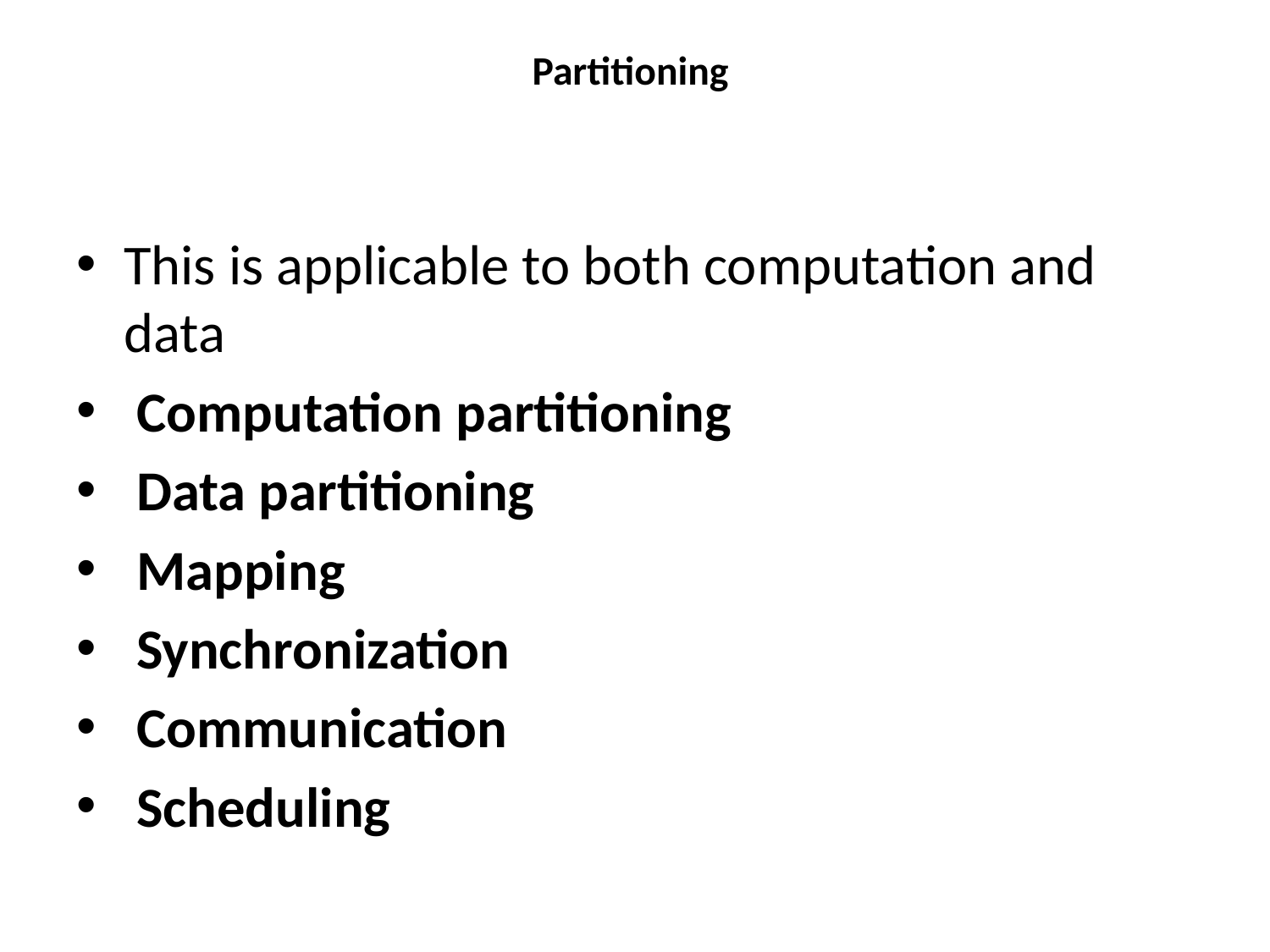

# Partitioning
This is applicable to both computation and data
 Computation partitioning
 Data partitioning
 Mapping
 Synchronization
 Communication
 Scheduling